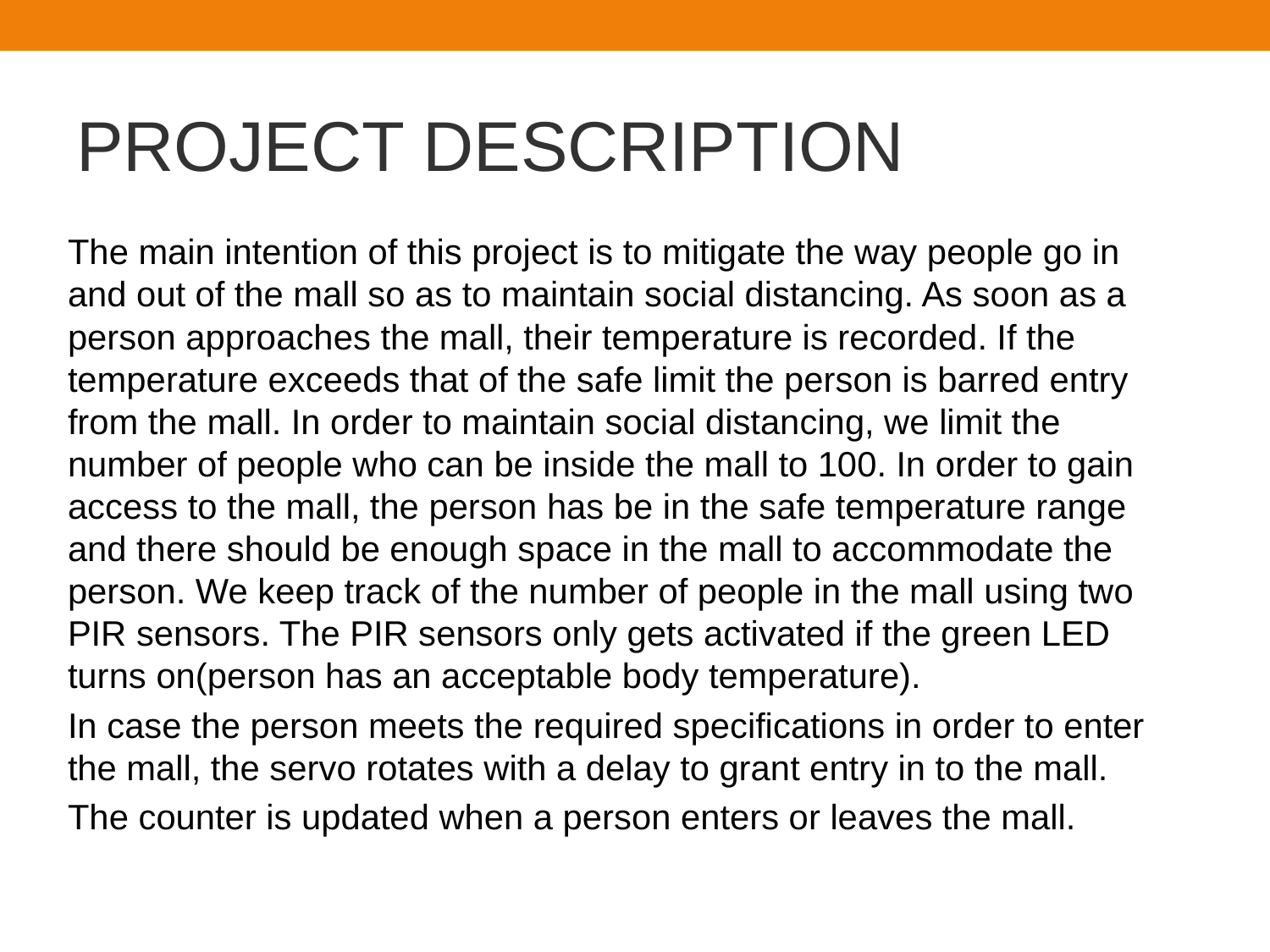

# PROJECT DESCRIPTION
The main intention of this project is to mitigate the way people go in and out of the mall so as to maintain social distancing. As soon as a person approaches the mall, their temperature is recorded. If the temperature exceeds that of the safe limit the person is barred entry from the mall. In order to maintain social distancing, we limit the number of people who can be inside the mall to 100. In order to gain access to the mall, the person has be in the safe temperature range and there should be enough space in the mall to accommodate the person. We keep track of the number of people in the mall using two PIR sensors. The PIR sensors only gets activated if the green LED turns on(person has an acceptable body temperature).
In case the person meets the required specifications in order to enter the mall, the servo rotates with a delay to grant entry in to the mall.
The counter is updated when a person enters or leaves the mall.